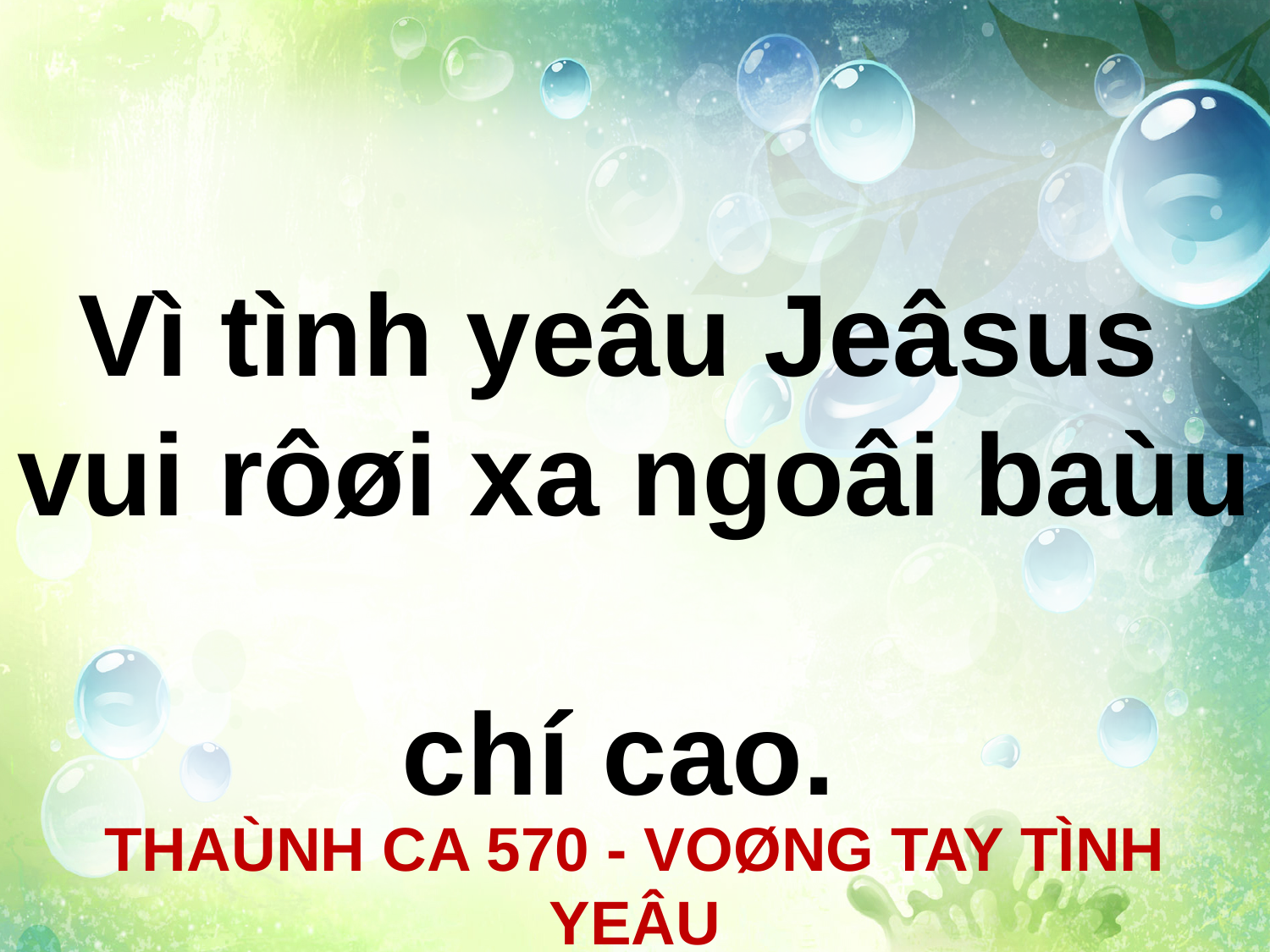

Vì tình yeâu Jeâsus
vui rôøi xa ngoâi baùu
chí cao.
THAÙNH CA 570 - VOØNG TAY TÌNH YEÂU